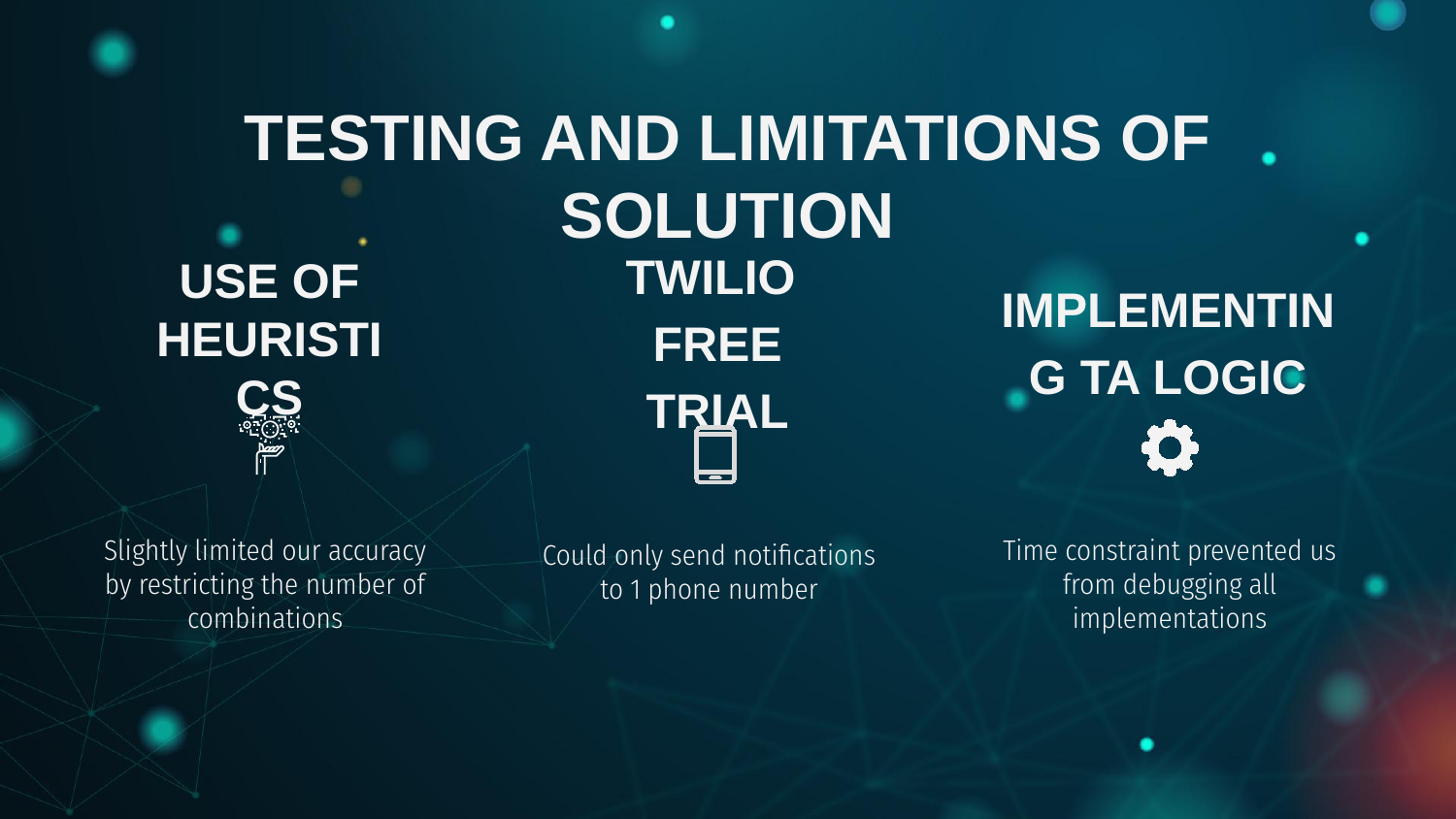

TESTING AND LIMITATIONS OF SOLUTION
# USE OF HEURISTICS
TWILIO
FREE TRIAL
IMPLEMENTING TA LOGIC

Slightly limited our accuracy by restricting the number of combinations
Could only send notifications to 1 phone number
Time constraint prevented us from debugging all implementations